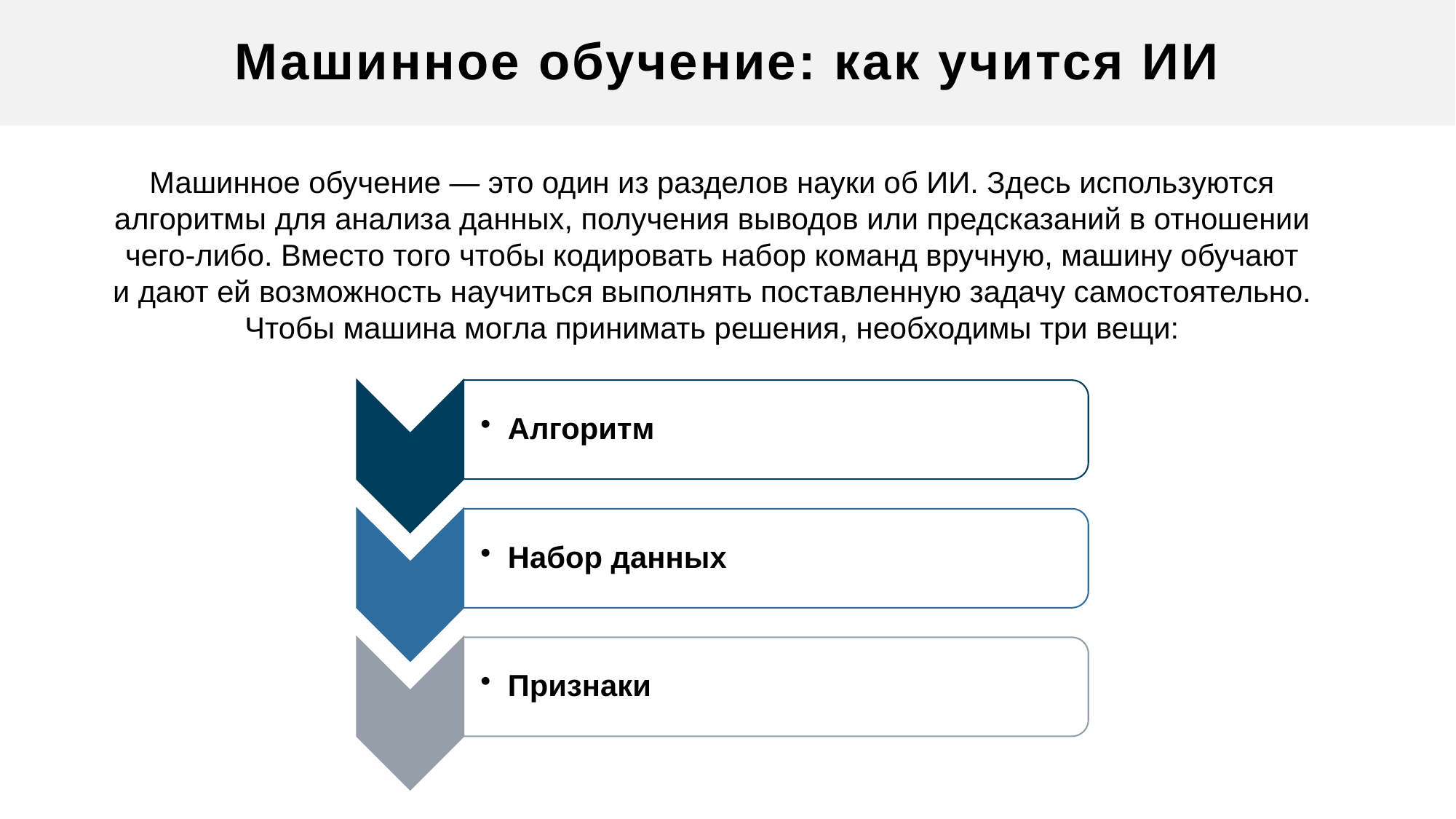

# Машинное обучение: как учится ИИ
Машинное обучение — это один из разделов науки об ИИ. Здесь используются алгоритмы для анализа данных, получения выводов или предсказаний в отношении чего-либо. Вместо того чтобы кодировать набор команд вручную, машину обучают и дают ей возможность научиться выполнять поставленную задачу самостоятельно. Чтобы машина могла принимать решения, необходимы три вещи:

Алгоритм

Набор данных

Признаки